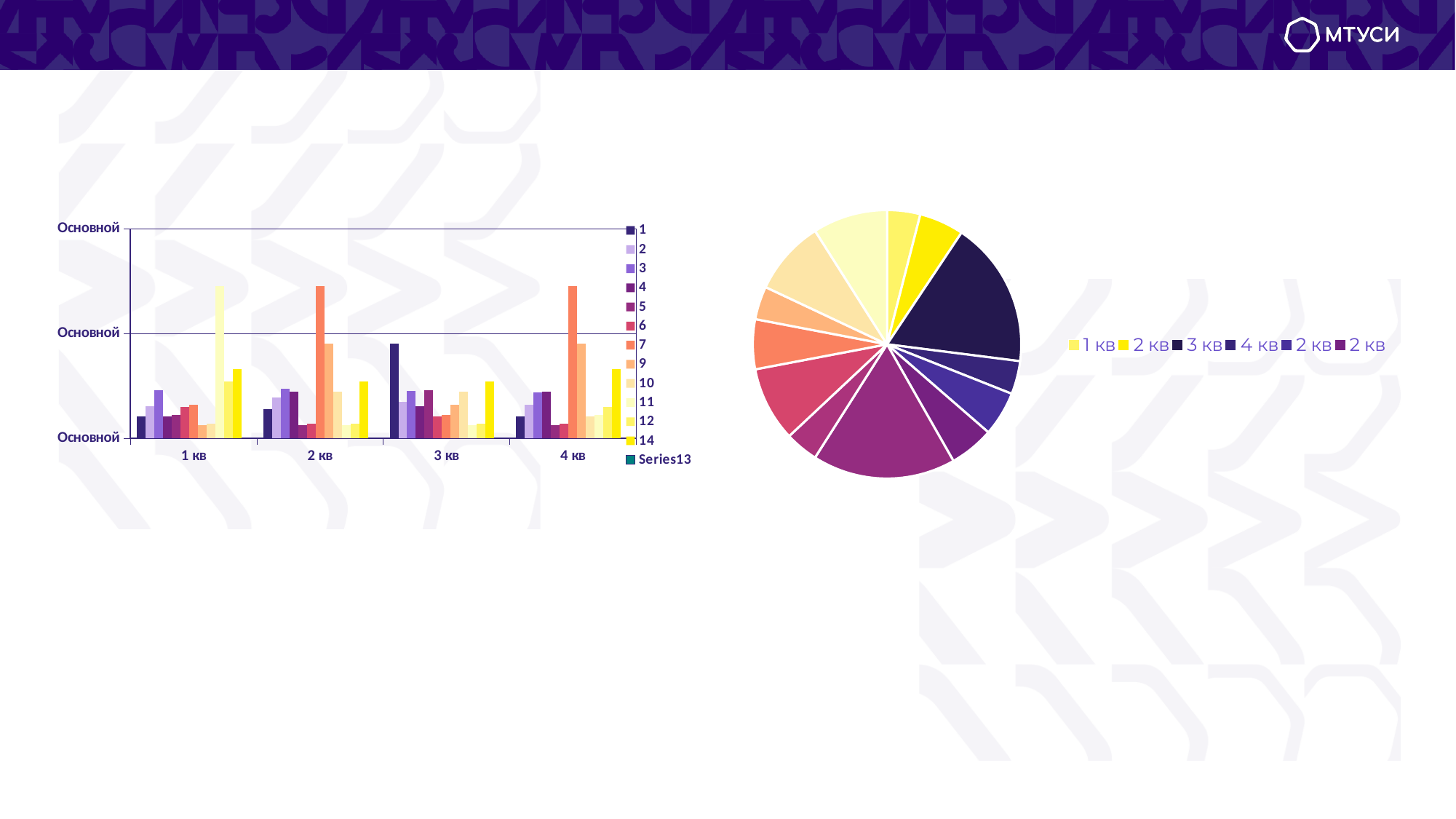

#

### Chart

| Category | 1 | 2 | 3 | 4 | 5 | 6 | 7 | 9 | 10 | 11 | 12 | 14 |  |
|---|---|---|---|---|---|---|---|---|---|---|---|---|---|
| 1 кв | 20.4 | 30.6 | 45.9 | 21.0 | 22.0 | 30.0 | 32.0 | 12.0 | 14.0 | 145.0 | 54.0 | 66.0 | None |
| 2 кв | 27.4 | 38.6 | 46.9 | 44.0 | 12.0 | 14.0 | 145.0 | 90.0 | 44.0 | 12.0 | 14.0 | 54.0 | None |
| 3 кв | 90.0 | 34.6 | 45.0 | 30.6 | 45.9 | 21.0 | 22.0 | 32.0 | 44.0 | 12.0 | 14.0 | 54.0 | None |
| 4 кв | 20.4 | 31.6 | 43.9 | 44.0 | 12.0 | 14.0 | 145.0 | 90.0 | 21.0 | 22.0 | 30.0 | 66.0 | None |

### Chart

| Category | 1 | 2 | 3 | 34 | 5346 | 11 | 112 | 14 | 34 |  |
|---|---|---|---|---|---|---|---|---|---|---|
| 1 кв | 20.4 | 30.6 | 45.9 | 45.0 | 20.4 | 31.6 | 43.9 | 45.0 | 45.0 | None |
| 2 кв | 27.4 | 38.6 | 46.9 | 30.6 | 45.9 | 45.0 | 20.4 | 31.6 | 43.9 | None |
| 3 кв | 90.0 | 34.6 | 45.0 | 43.9 | 30.6 | 30.6 | 45.9 | 30.6 | 45.9 | None |
| 4 кв | 20.4 | 31.6 | 43.9 | 45.0 | 20.4 | 31.6 | 43.9 | 30.6 | 45.9 | None |
| 2 кв | 27.4 | 38.6 | 46.9 | 30.6 | 45.9 | 45.0 | 20.4 | 31.6 | 43.9 | None |
| 2 кв | 27.4 | 38.6 | 46.9 | 30.6 | 45.9 | 45.0 | 20.4 | 31.6 | 43.9 | None |